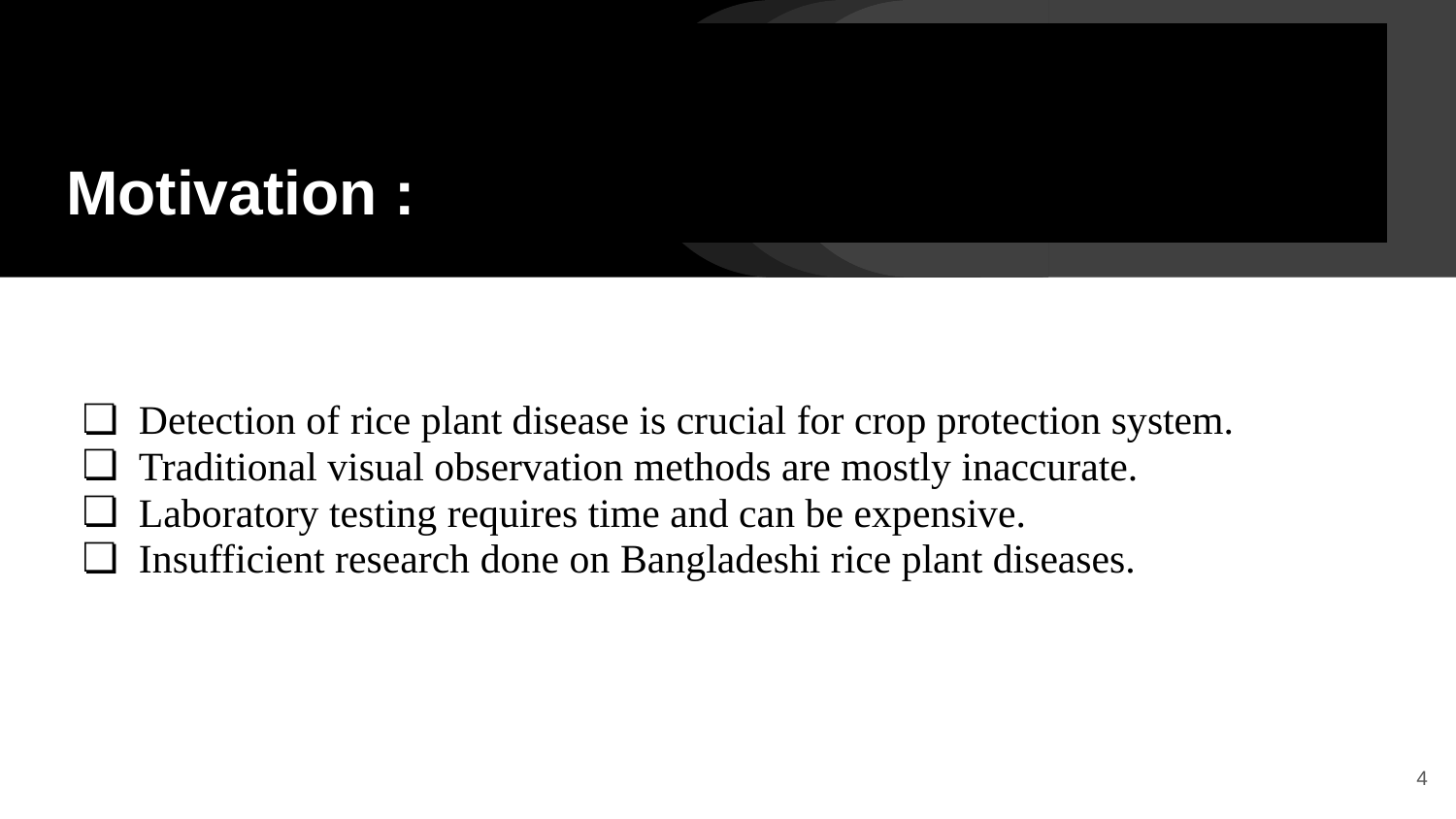

# Motivation :
Detection of rice plant disease is crucial for crop protection system.
Traditional visual observation methods are mostly inaccurate.
Laboratory testing requires time and can be expensive.
Insufficient research done on Bangladeshi rice plant diseases.

4